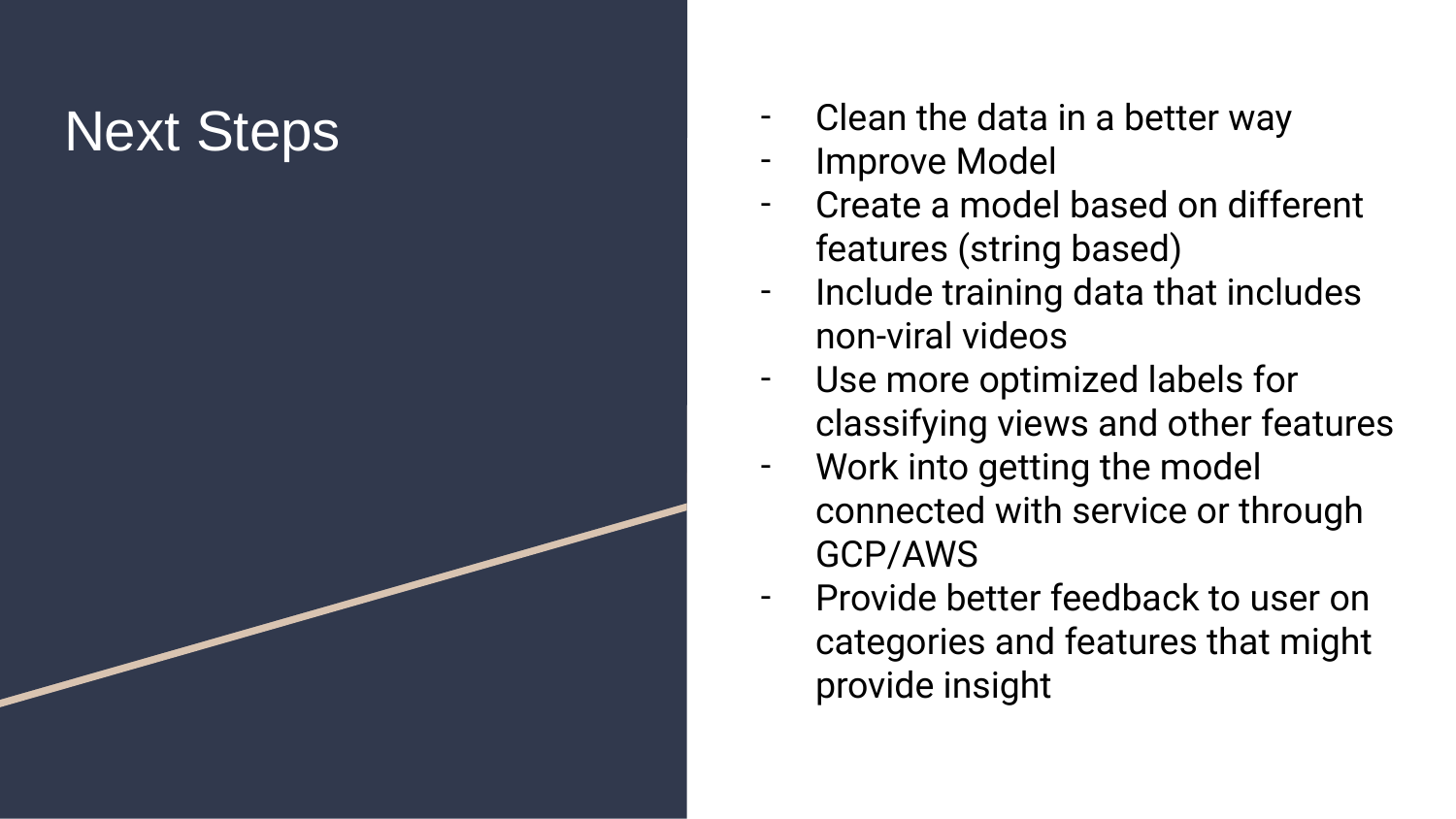

# Next Steps
Clean the data in a better way
Improve Model
Create a model based on different features (string based)
Include training data that includes non-viral videos
Use more optimized labels for classifying views and other features
Work into getting the model connected with service or through GCP/AWS
Provide better feedback to user on categories and features that might provide insight